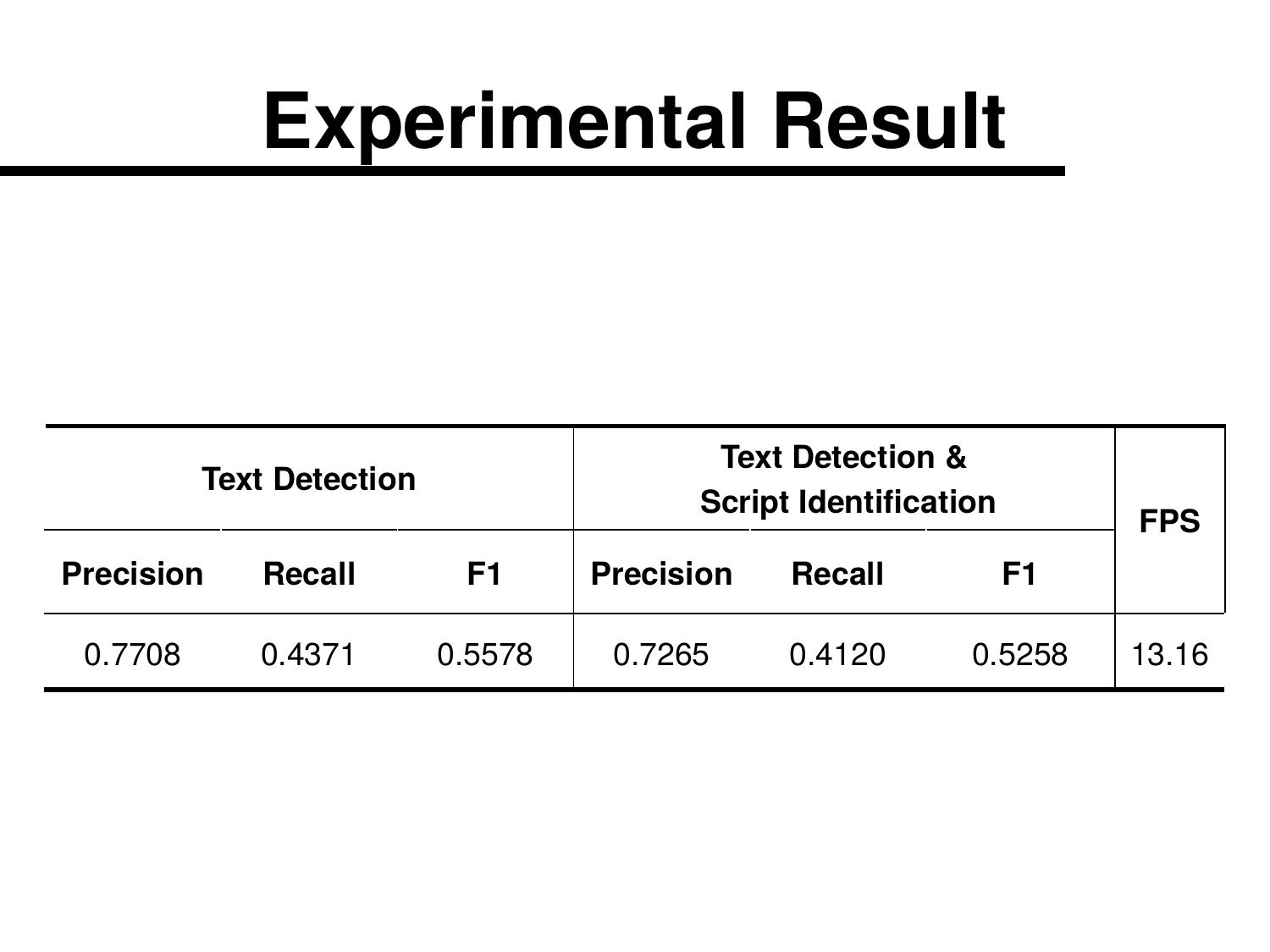

# Experimental Result

| Text Detection |  |  | Text Detection & Script Identification |  |  | FPS |
| --- | --- | --- | --- | --- | --- | --- |
| Precision | Recall | F1 | Precision | Recall | F1 |  |
| 0.7708 | 0.4371 | 0.5578 | 0.7265 | 0.4120 | 0.5258 | 13.16 |